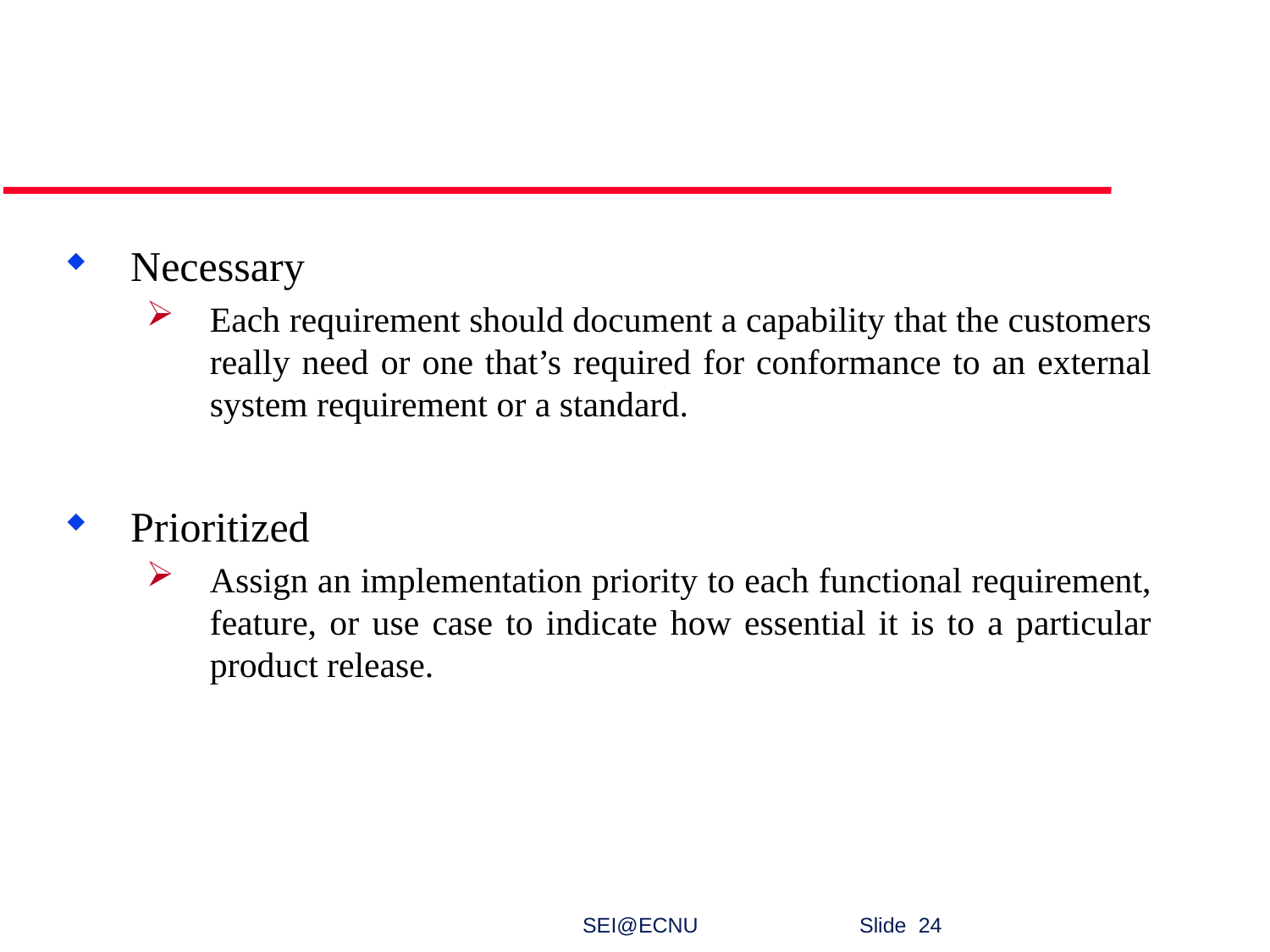

#
Necessary
Each requirement should document a capability that the customers really need or one that’s required for conformance to an external system requirement or a standard.

Prioritized
Assign an implementation priority to each functional requirement, feature, or use case to indicate how essential it is to a particular product release.